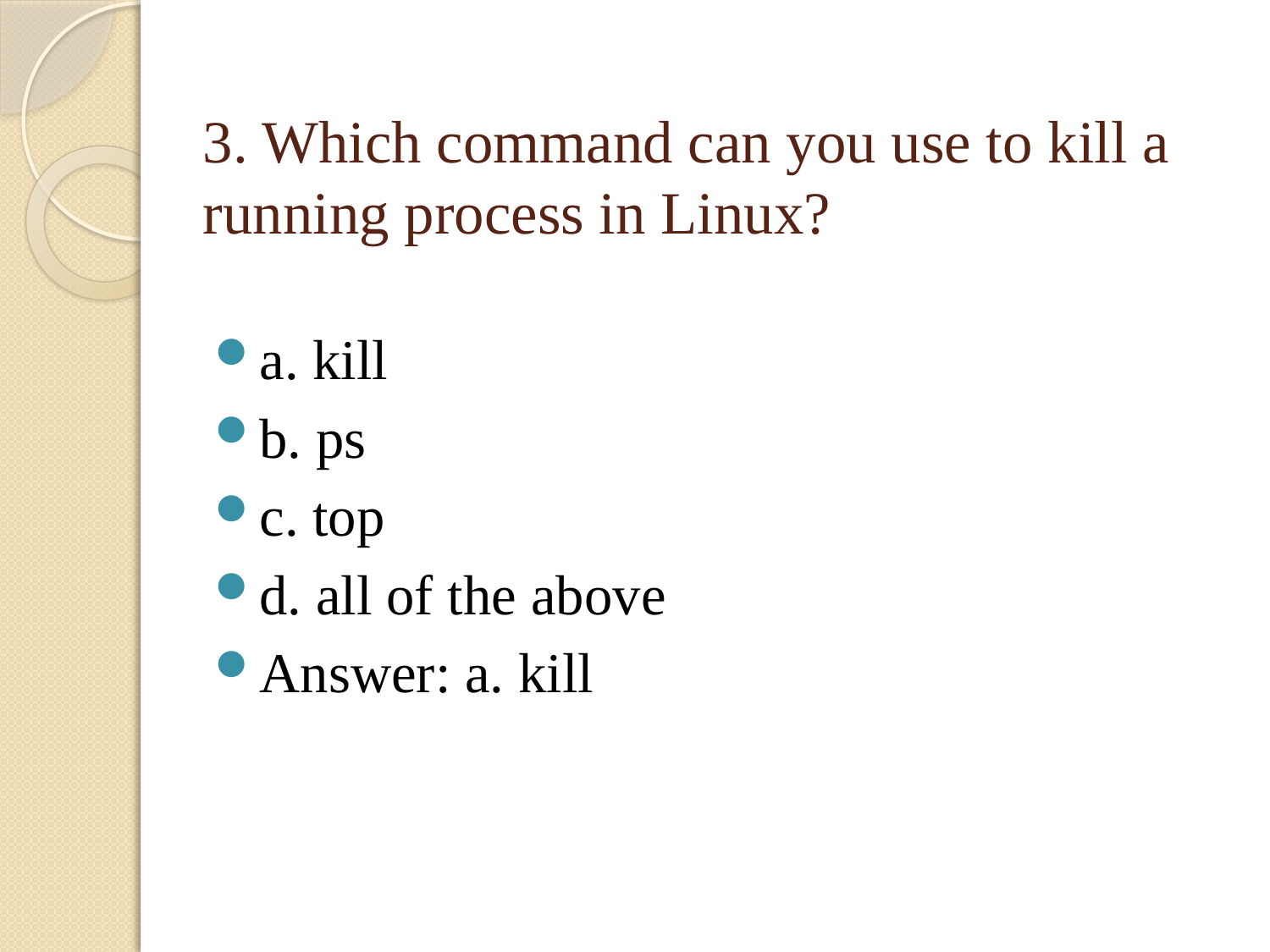

# 3. Which command can you use to kill a running process in Linux?
a. kill
b. ps
c. top
d. all of the above
Answer: a. kill